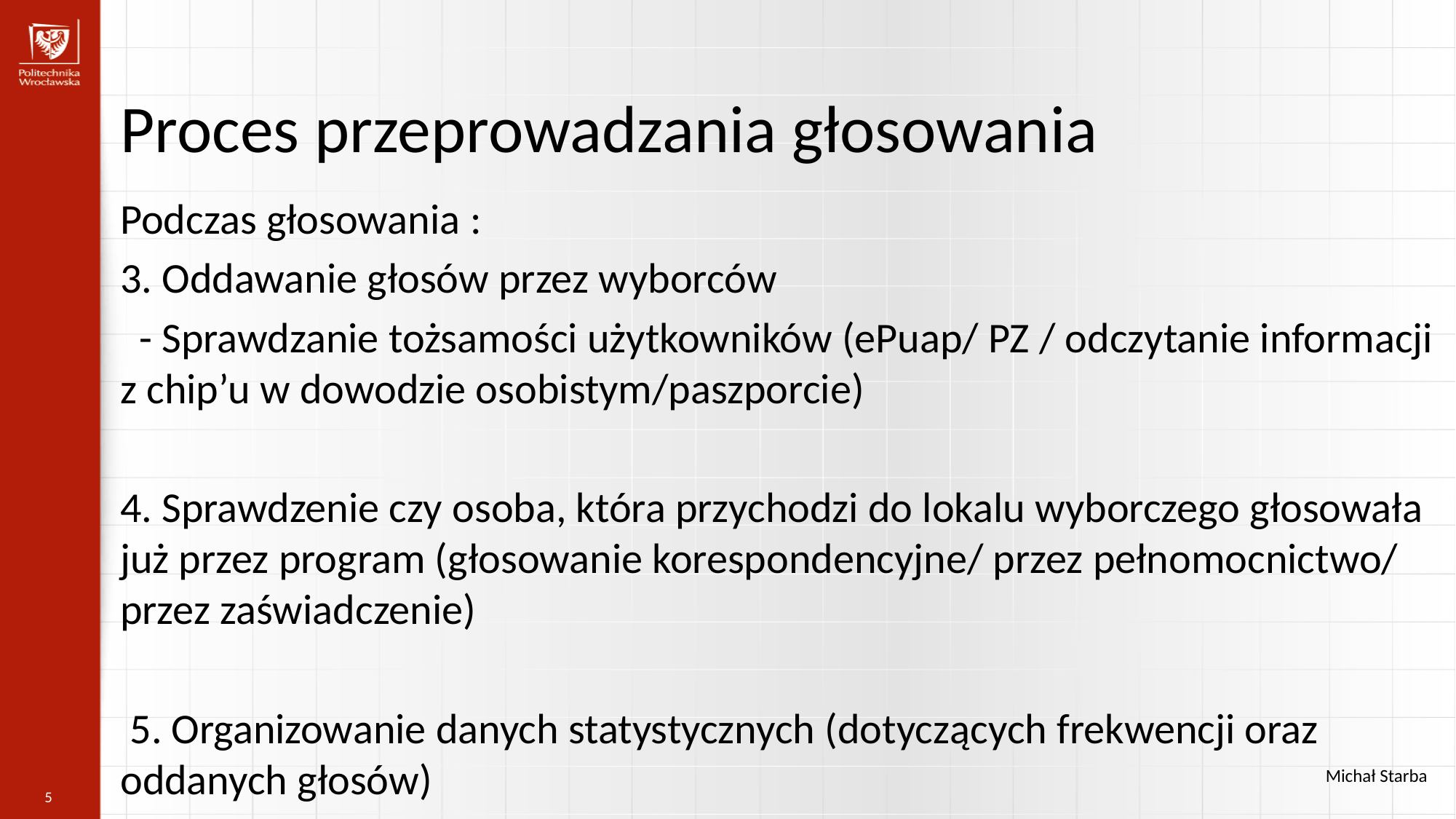

Proces przeprowadzania głosowania
Podczas głosowania :
3. Oddawanie głosów przez wyborców
  - Sprawdzanie tożsamości użytkowników (ePuap/ PZ / odczytanie informacji z chip’u w dowodzie osobistym/paszporcie)

4. Sprawdzenie czy osoba, która przychodzi do lokalu wyborczego głosowała już przez program (głosowanie korespondencyjne/ przez pełnomocnictwo/ przez zaświadczenie)

 5. Organizowanie danych statystycznych (dotyczących frekwencji oraz oddanych głosów)
Michał Starba